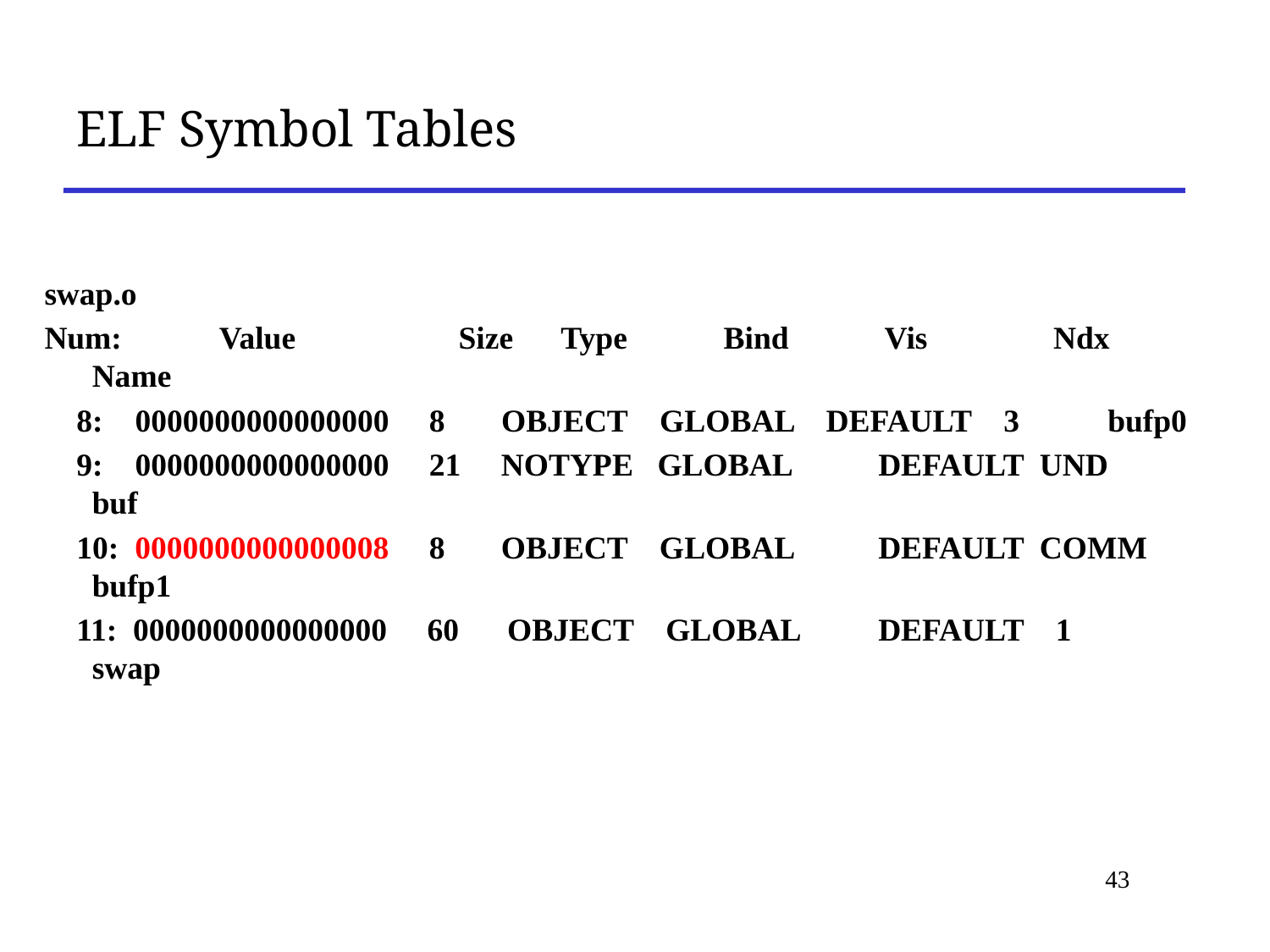

# ELF Symbol Tables

swap.o
Num:	Value	              Size      Type            Bind            Vis	         Ndx      Name
    8:    0000000000000000     8       OBJECT    GLOBAL    DEFAULT    3           bufp0
    9:    0000000000000000     21     NOTYPE   GLOBAL	   DEFAULT  UND        buf
    10:  0000000000000008     8       OBJECT    GLOBAL	   DEFAULT  COMM  bufp1
    11:  0000000000000000     60      OBJECT    GLOBAL	   DEFAULT    1             swap

43